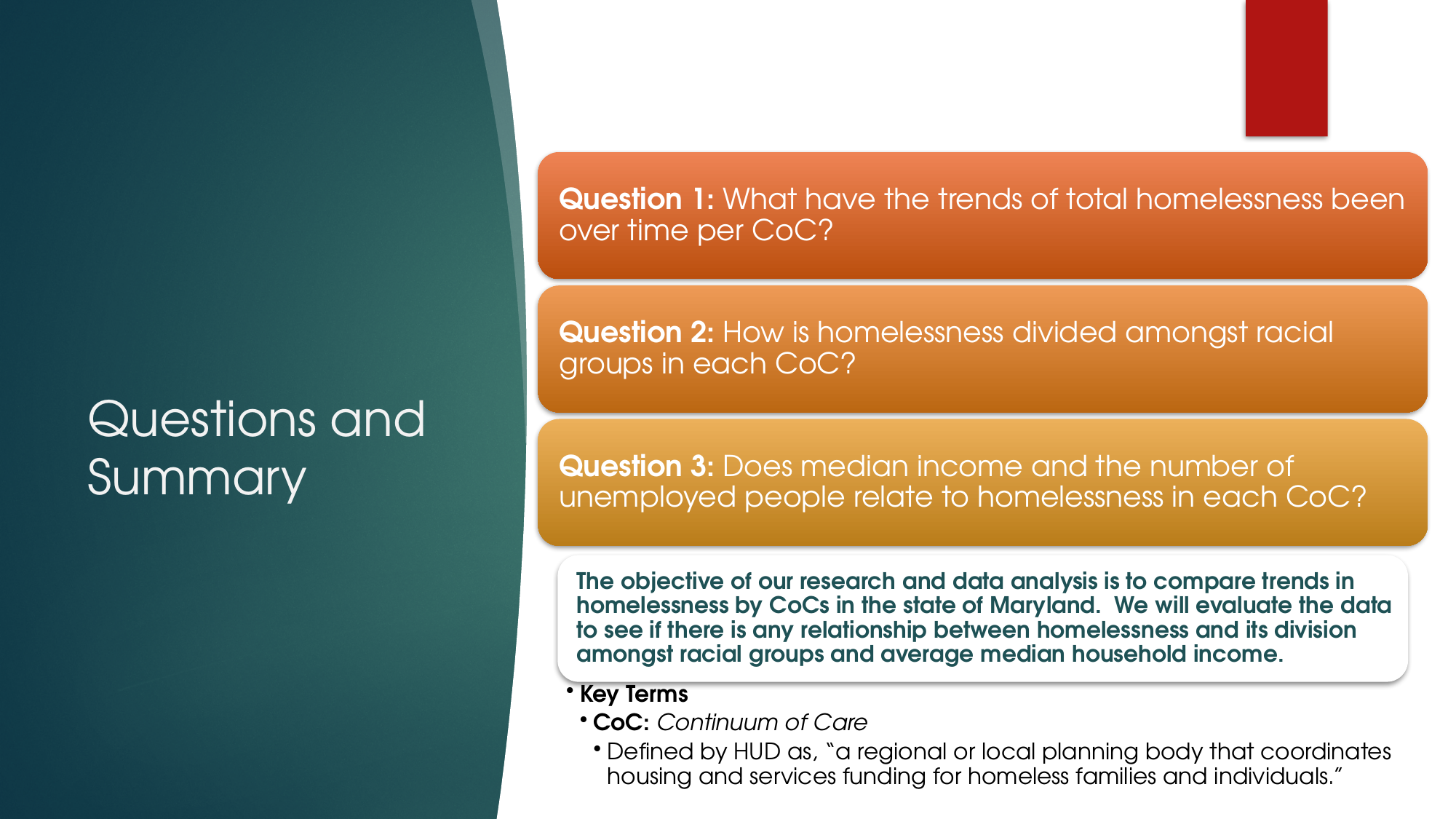

Question 1: What have the trends of total homelessness been over time per CoC?
Question 2: How is homelessness divided amongst racial groups in each CoC?
Question 3: Does median income and the number of unemployed people relate to homelessness in each CoC?
The objective of our research and data analysis is to compare trends in homelessness by CoCs in the state of Maryland.  We will evaluate the data to see if there is any relationship between homelessness and its division amongst racial groups and average median household income.
Key Terms
CoC: Continuum of Care
Defined by HUD as, “a regional or local planning body that coordinates housing and services funding for homeless families and individuals.”
# Questions and Summary